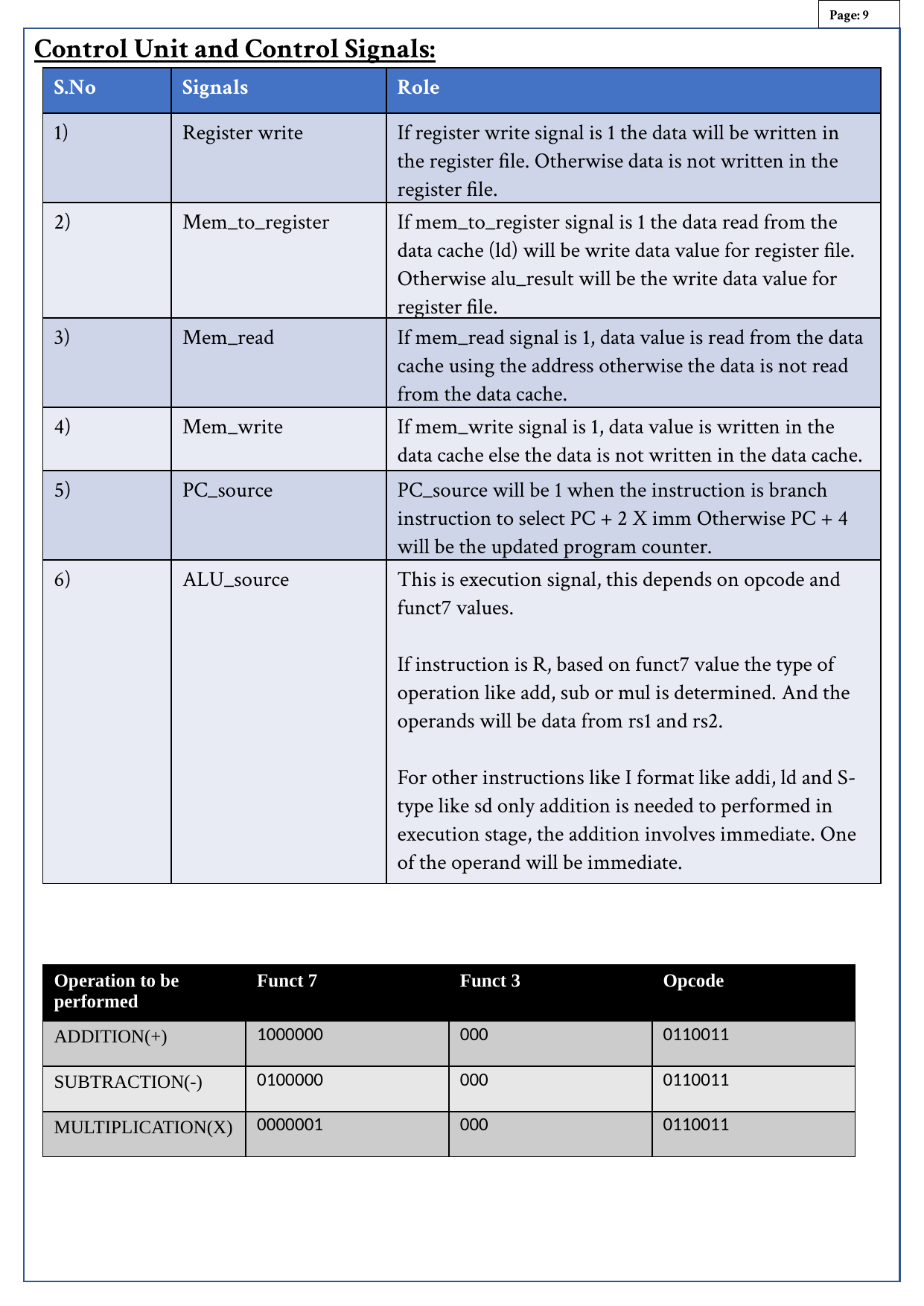

Page: 9
Control Unit and Control Signals:

| S.No | Signals | Role |
| --- | --- | --- |
| 1) | Register write | If register write signal is 1 the data will be written in the register file. Otherwise data is not written in the register file. |
| 2) | Mem\_to\_register | If mem\_to\_register signal is 1 the data read from the data cache (ld) will be write data value for register file. Otherwise alu\_result will be the write data value for register file. |
| 3) | Mem\_read | If mem\_read signal is 1, data value is read from the data cache using the address otherwise the data is not read from the data cache. |
| 4) | Mem\_write | If mem\_write signal is 1, data value is written in the data cache else the data is not written in the data cache. |
| 5) | PC\_source | PC\_source will be 1 when the instruction is branch instruction to select PC + 2 X imm Otherwise PC + 4 will be the updated program counter. |
| 6) | ALU\_source | This is execution signal, this depends on opcode and funct7 values. If instruction is R, based on funct7 value the type of operation like add, sub or mul is determined. And the operands will be data from rs1 and rs2. For other instructions like I format like addi, ld and S-type like sd only addition is needed to performed in execution stage, the addition involves immediate. One of the operand will be immediate. |
| Operation to be performed | Funct 7 | Funct 3 | Opcode |
| --- | --- | --- | --- |
| ADDITION(+) | 1000000 | 000 | 0110011 |
| SUBTRACTION(-) | 0100000 | 000 | 0110011 |
| MULTIPLICATION(X) | 0000001 | 000 | 0110011 |